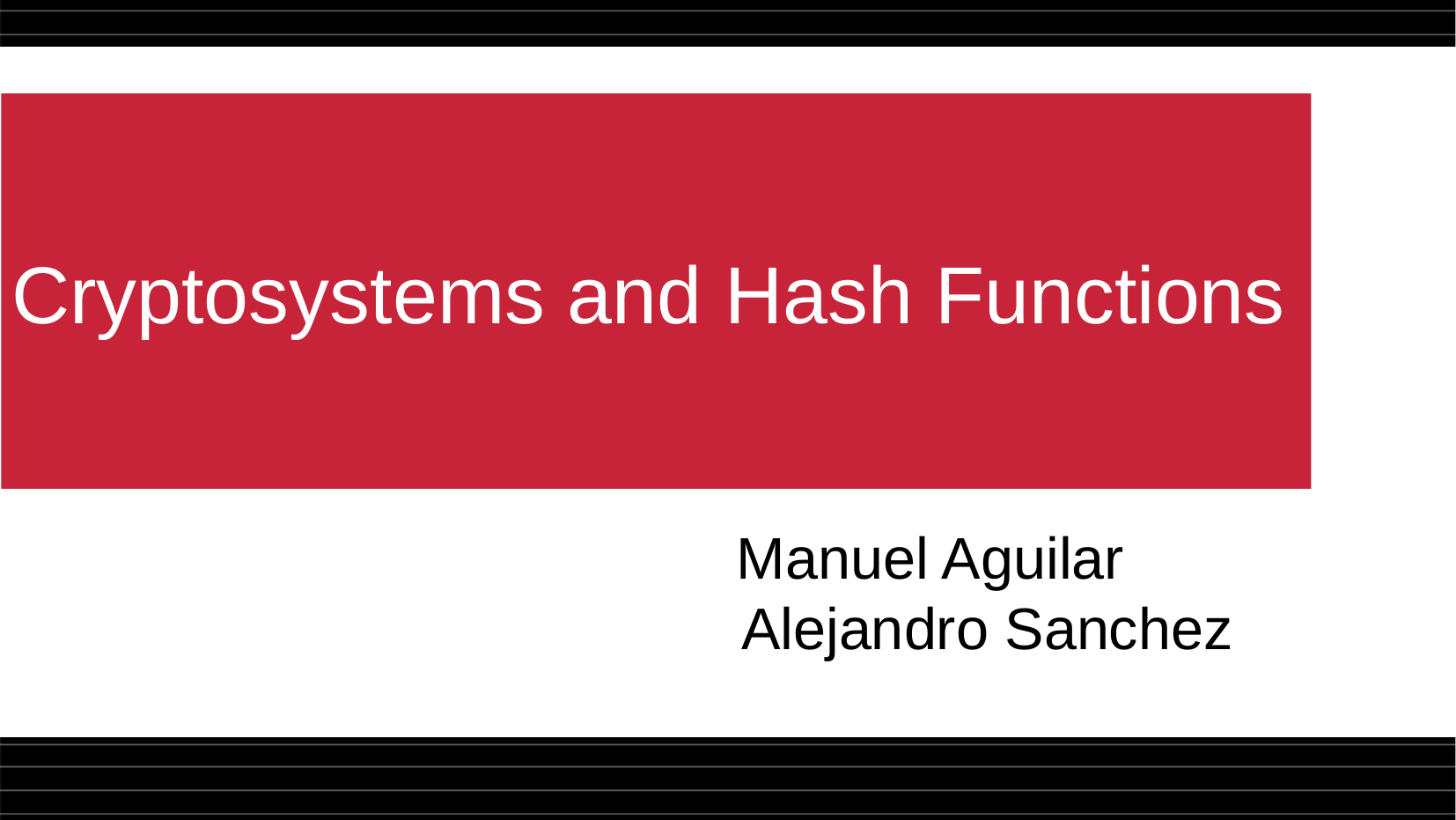

Cryptosystems and Hash Functions
Manuel Aguilar
       Alejandro Sanchez